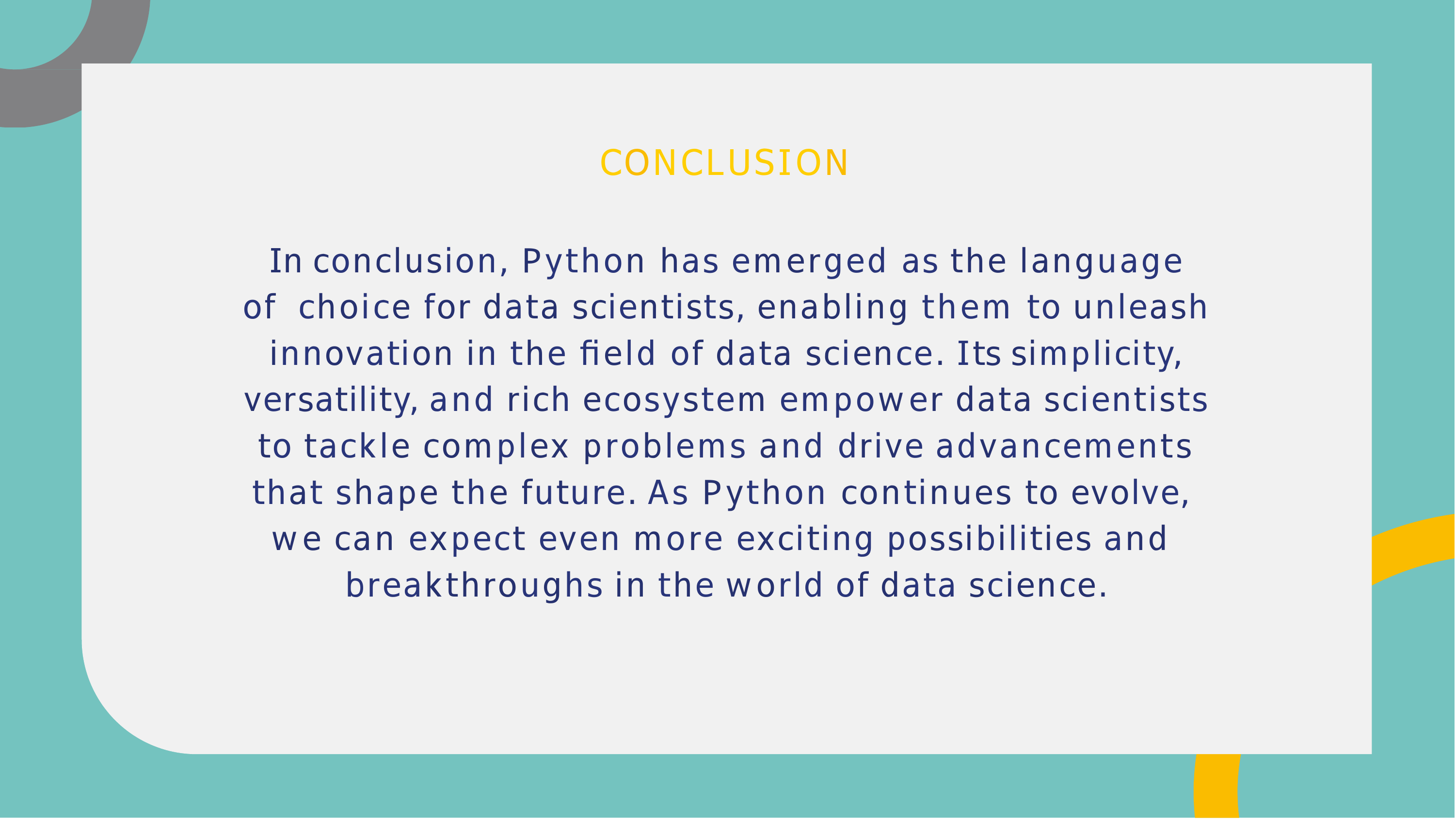

# CONCLUSION
In conclusion, Python has emerged as the language of  choice for data scientists, enabling them to unleash  innovation in the ﬁeld of data science. Its simplicity,  versatility, and rich ecosystem empower data scientists  to tackle complex problems and drive advancements  that shape the future. As Python continues to evolve,  we can expect even more exciting possibilities and  breakthroughs in the world of data science.